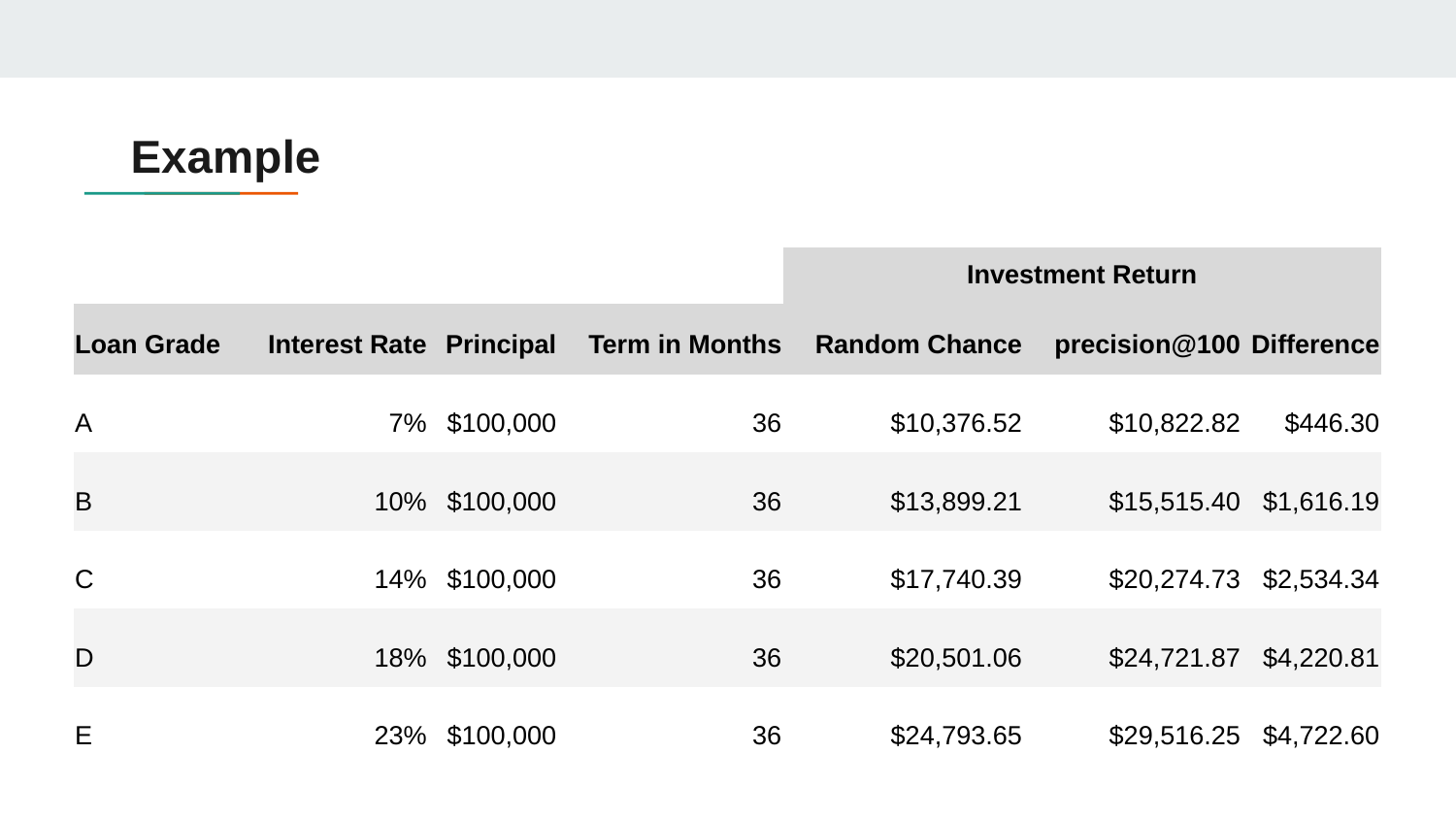

# Example
|  |  |  |  | Investment Return |  |  |
| --- | --- | --- | --- | --- | --- | --- |
| Loan Grade | Interest Rate | Principal | Term in Months | Random Chance | precision@100 | Difference |
| A | 7% | $100,000 | 36 | $10,376.52 | $10,822.82 | $446.30 |
| B | 10% | $100,000 | 36 | $13,899.21 | $15,515.40 | $1,616.19 |
| C | 14% | $100,000 | 36 | $17,740.39 | $20,274.73 | $2,534.34 |
| D | 18% | $100,000 | 36 | $20,501.06 | $24,721.87 | $4,220.81 |
| E | 23% | $100,000 | 36 | $24,793.65 | $29,516.25 | $4,722.60 |